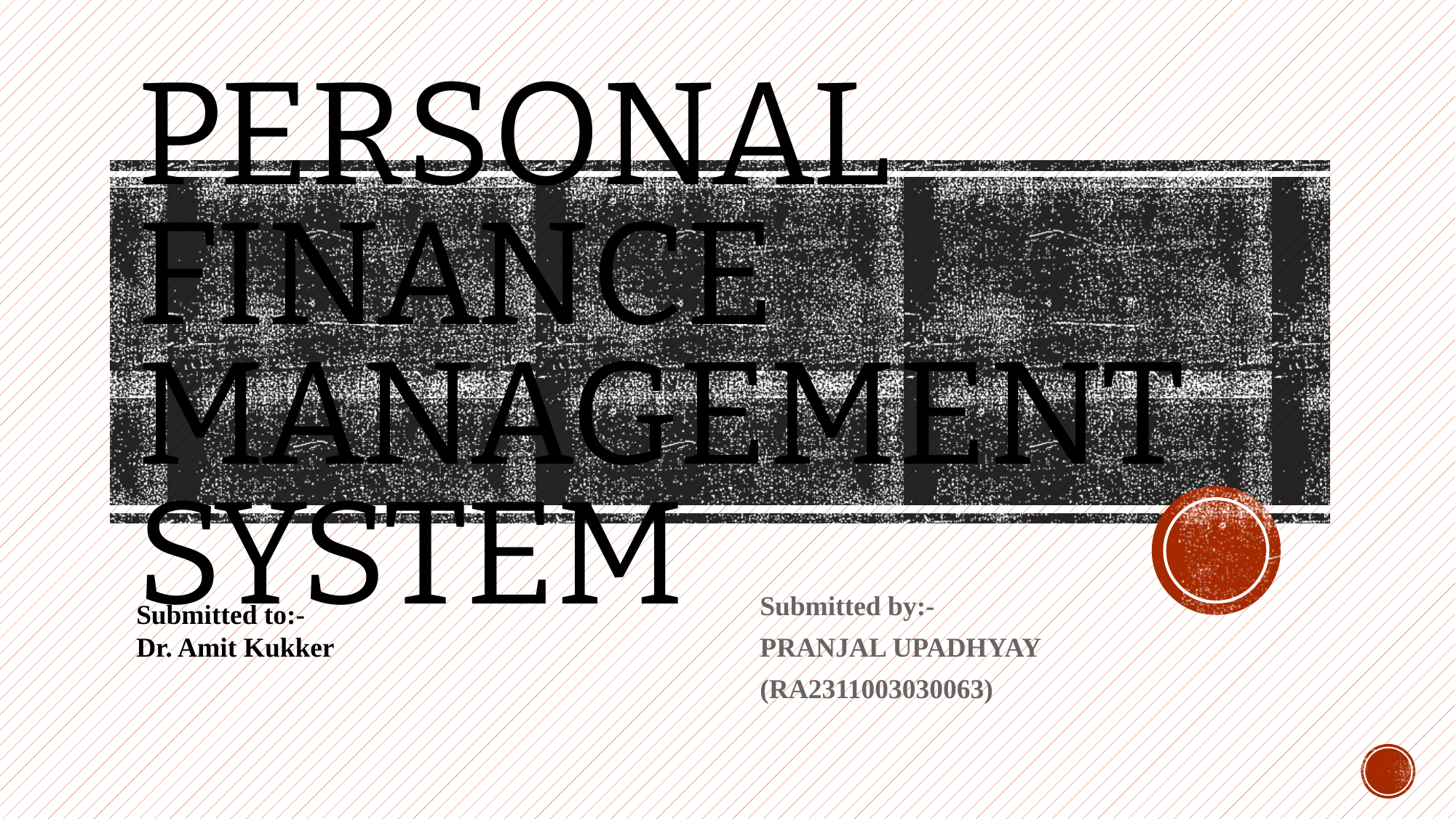

# Personal Finance Management System
Submitted by:-
PRANJAL UPADHYAY
(RA2311003030063)

Submitted to:-
Dr. Amit Kukker